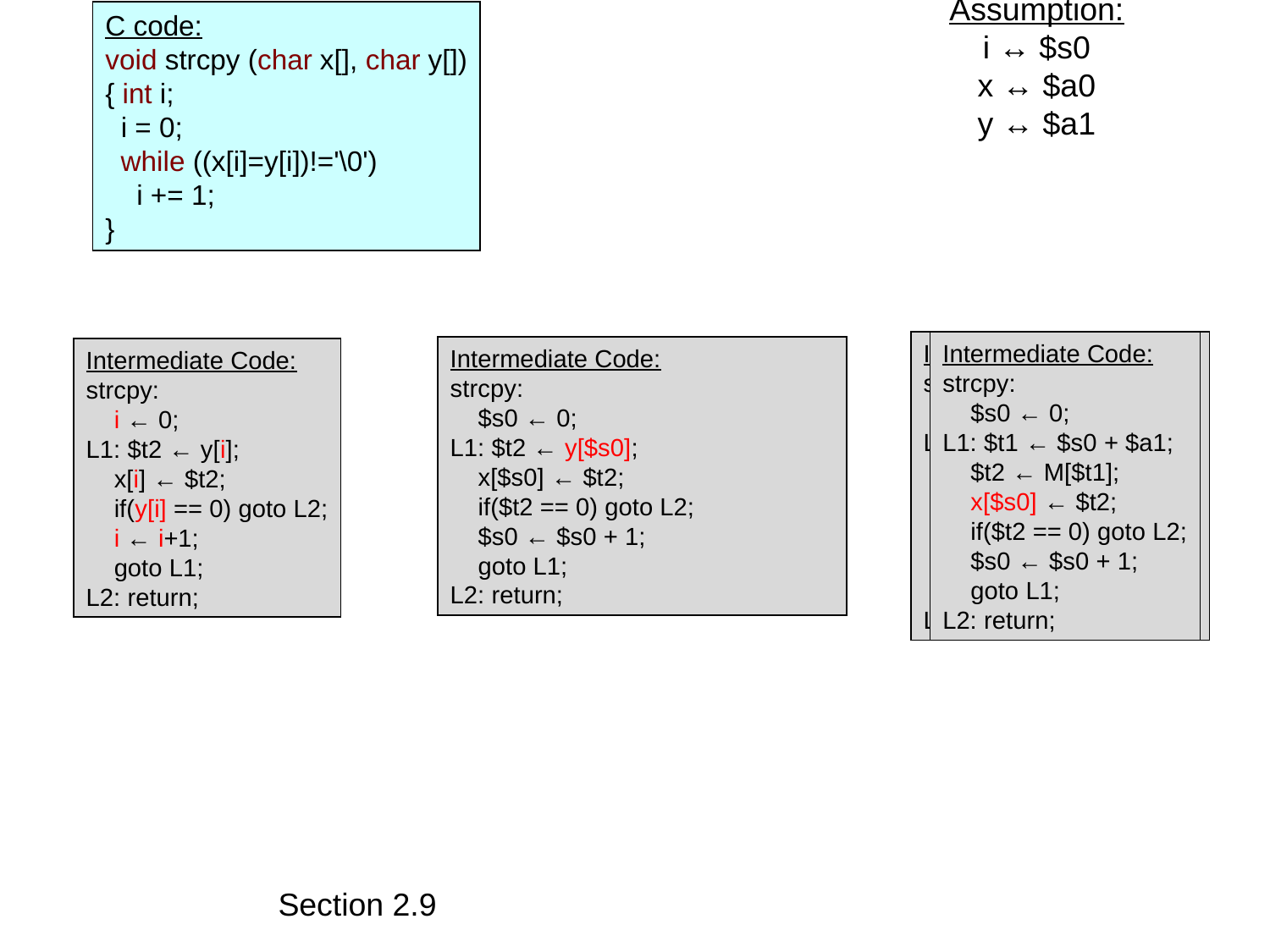

C code:
void strcpy (char x[], char y[])
{ int i;
  i = 0;
  while ((x[i]=y[i])!='\0')
    i += 1;
}
Assumption:
i ↔ $s0
x ↔ $a0
y ↔ $a1
Intermediate Code:
strcpy:
    $s0 ← 0;
L1: $t1 ← $s0 + $a1;
    $t2 ← M[$t1];
    x[$s0] ← $t2;
    if($t2 == 0) goto L2;
    $s0 ← $s0 + 1;
    goto L1;
L2: return;
Intermediate Code:
strcpy:
    $s0 ← 0;
L1: $t1 ← $s0 + $a1;
    $t2 ← M[$t1];
    x[$s0] ← $t2;
    if($t2 == 0) goto L2;
    $s0 ← $s0 + 1;
    goto L1;
L2: return;
Intermediate Code:
strcpy:
    $s0 ← 0;
L1: $t2 ← y[$s0];
    x[$s0] ← $t2;
    if($t2 == 0) goto L2;
    $s0 ← $s0 + 1;
    goto L1;
L2: return;
Intermediate Code:
strcpy:
    $s0 ← 0;
L1: $t2 ← y[$s0];
    x[$s0] ← $t2;
    if($t2 == 0) goto L2;
    $s0 ← $s0 + 1;
    goto L1;
L2: return;
Intermediate Code:
strcpy:
    i ← 0;
L1: $t2 ← y[i];
    x[i] ← $t2;
    if(y[i] == 0) goto L2;
    i ← i+1;
    goto L1;
L2: return;
Intermediate Code:
strcpy:
    i ← 0;
L1: $t2 ← y[i];
    x[i] ← $t2;
    if(y[i] == 0) goto L2;
    i ← i+1;
    goto L1;
L2: return;
Section 2.9